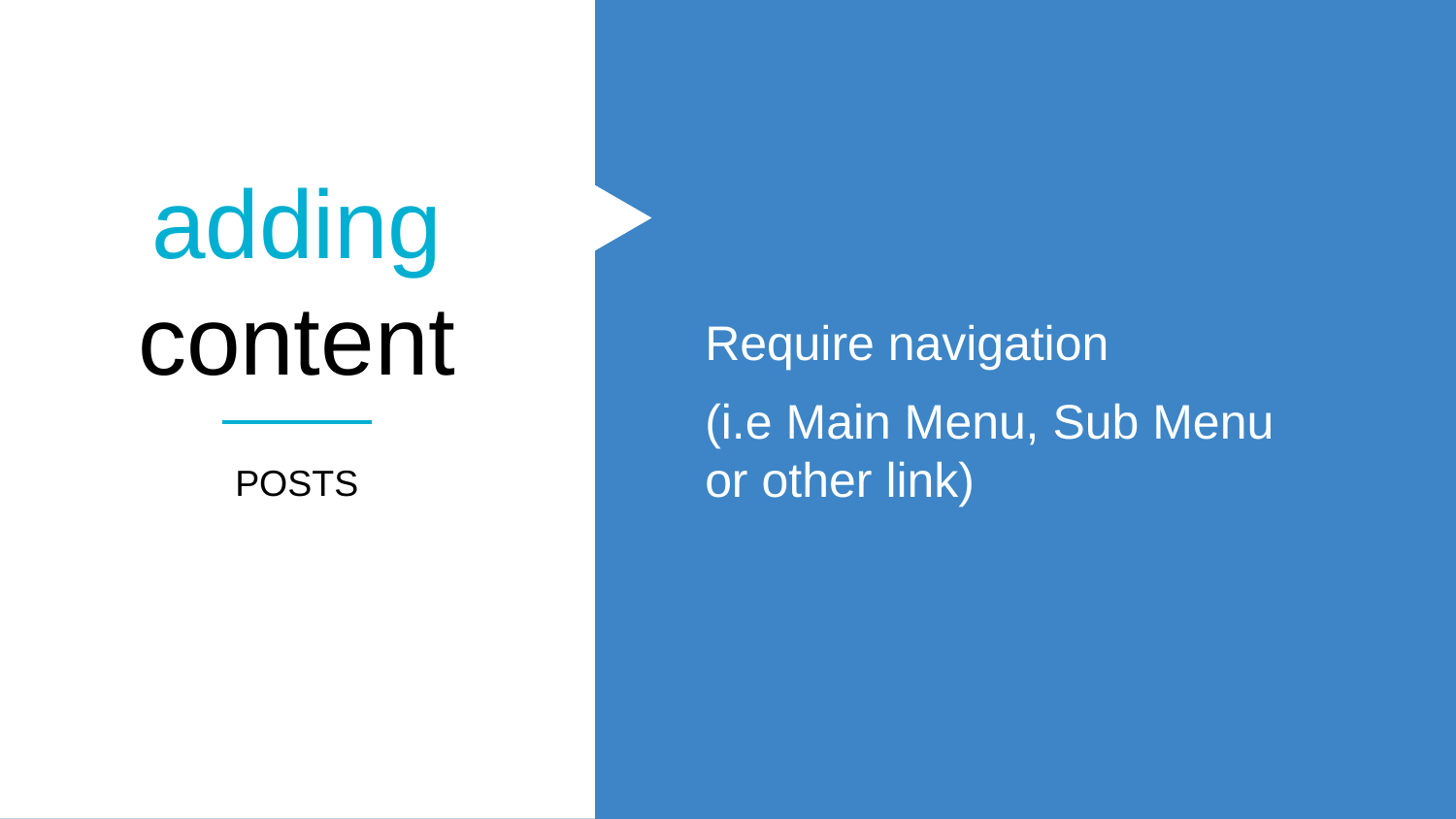

adding
content

Require navigation
(i.e Main Menu, Sub Menu
or other link)
POSTS